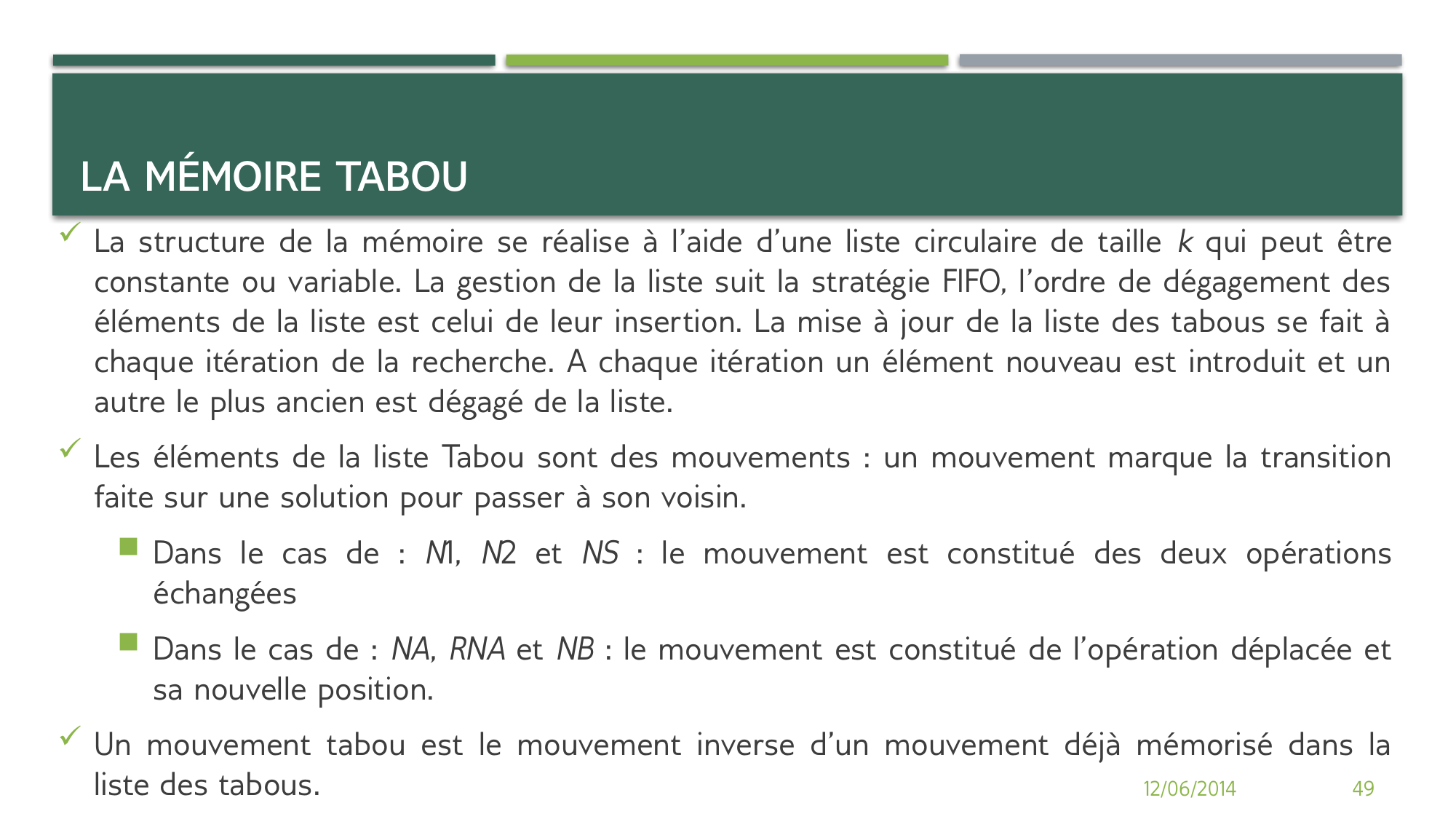

# La mémoire Tabou
La structure de la mémoire se réalise à l’aide d’une liste circulaire de taille k qui peut être constante ou variable. La gestion de la liste suit la stratégie FIFO, l’ordre de dégagement des éléments de la liste est celui de leur insertion. La mise à jour de la liste des tabous se fait à chaque itération de la recherche. A chaque itération un élément nouveau est introduit et un autre le plus ancien est dégagé de la liste.
Les éléments de la liste Tabou sont des mouvements : un mouvement marque la transition faite sur une solution pour passer à son voisin.
Dans le cas de : N1, N2 et NS : le mouvement est constitué des deux opérations échangées
Dans le cas de : NA, RNA et NB : le mouvement est constitué de l’opération déplacée et sa nouvelle position.
Un mouvement tabou est le mouvement inverse d’un mouvement déjà mémorisé dans la liste des tabous.

12/06/2014
49